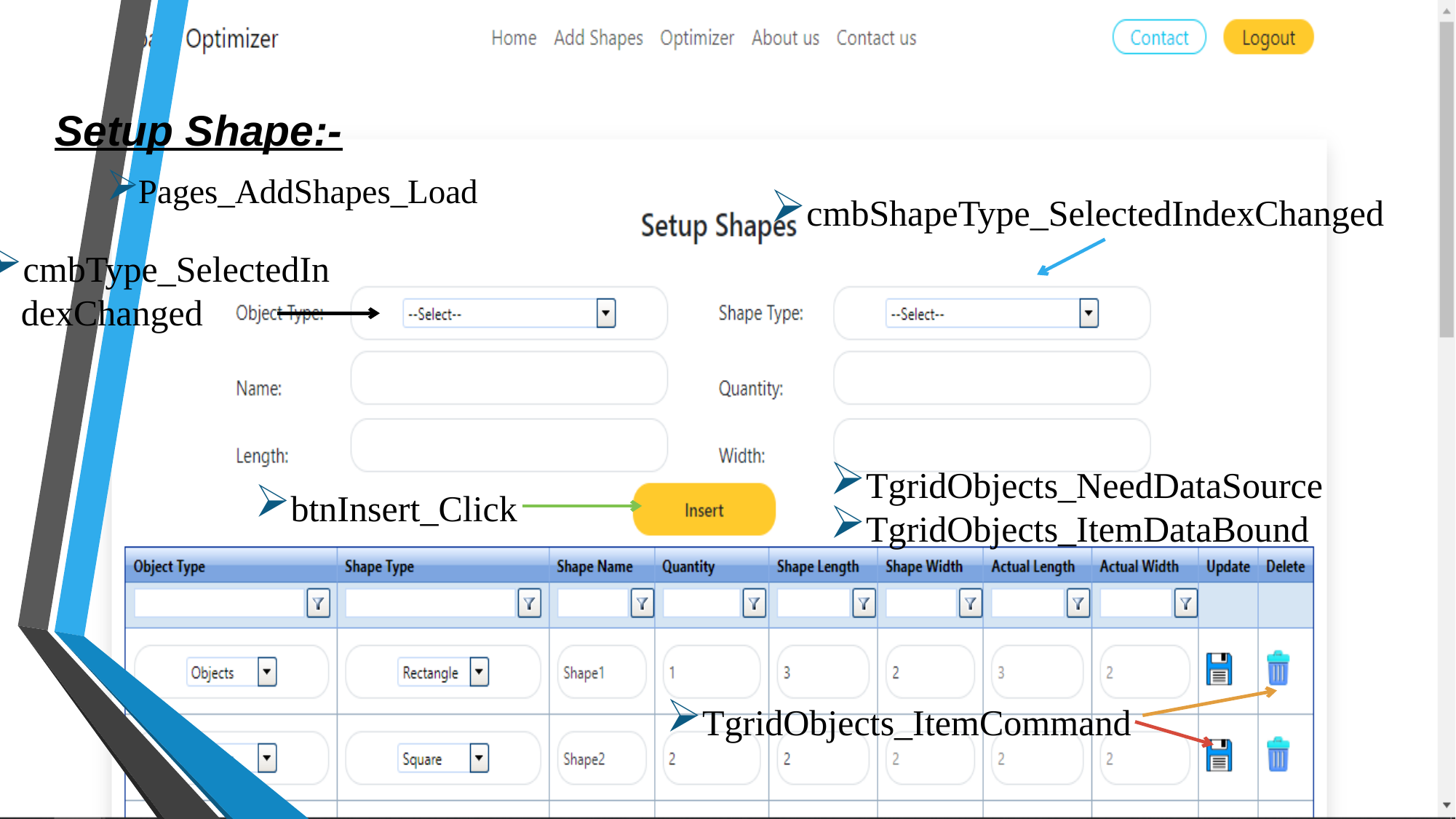

Setup Shape:-
Pages_AddShapes_Load
cmbShapeType_SelectedIndexChanged
cmbType_SelectedIndexChanged
TgridObjects_NeedDataSource
TgridObjects_ItemDataBound
btnInsert_Click
TgridObjects_ItemCommand